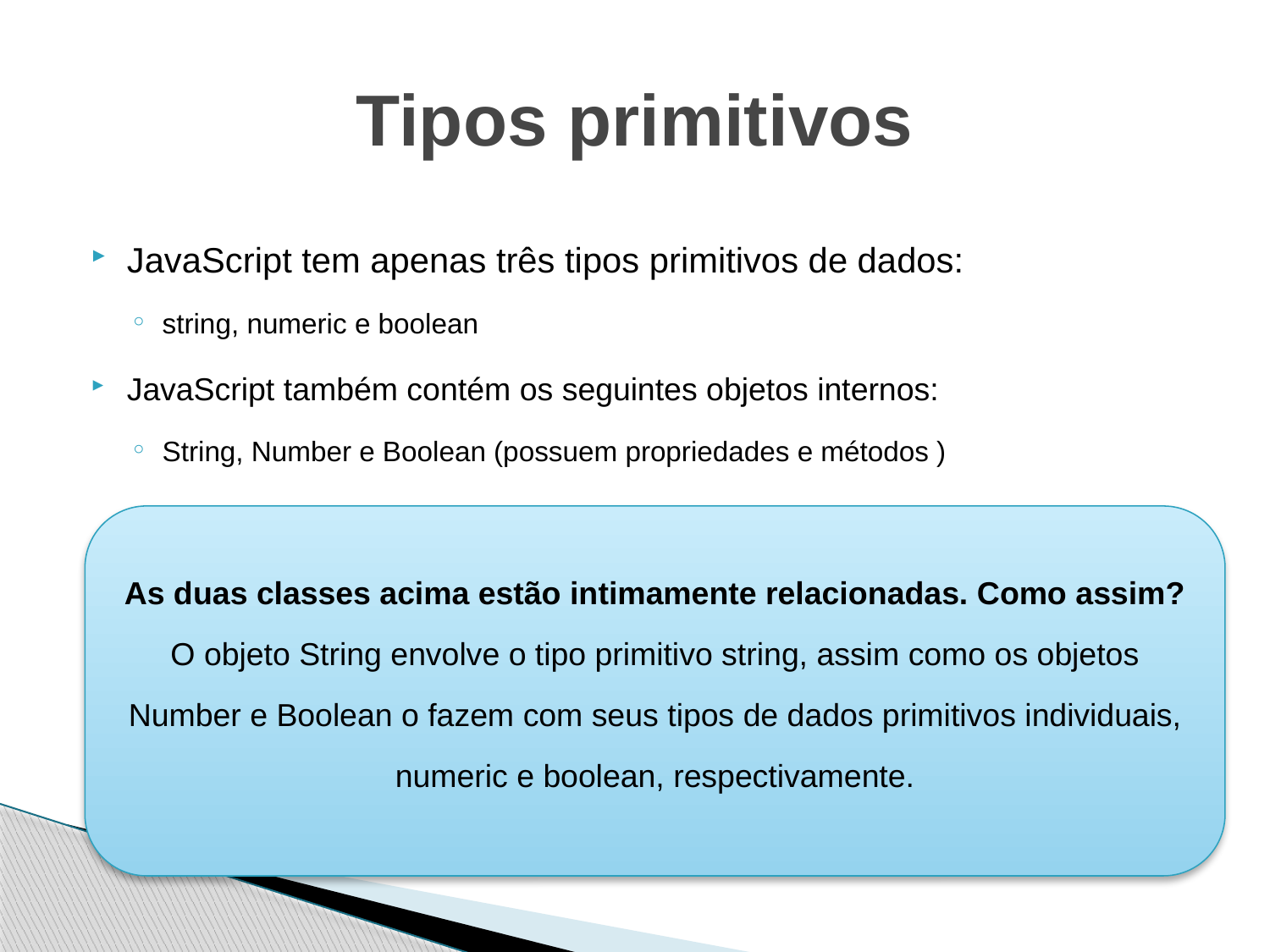

# Tipos primitivos
JavaScript tem apenas três tipos primitivos de dados:
string, numeric e boolean
JavaScript também contém os seguintes objetos internos:
String, Number e Boolean (possuem propriedades e métodos )

As duas classes acima estão intimamente relacionadas. Como assim?
O objeto String envolve o tipo primitivo string, assim como os objetos Number e Boolean o fazem com seus tipos de dados primitivos individuais, numeric e boolean, respectivamente.